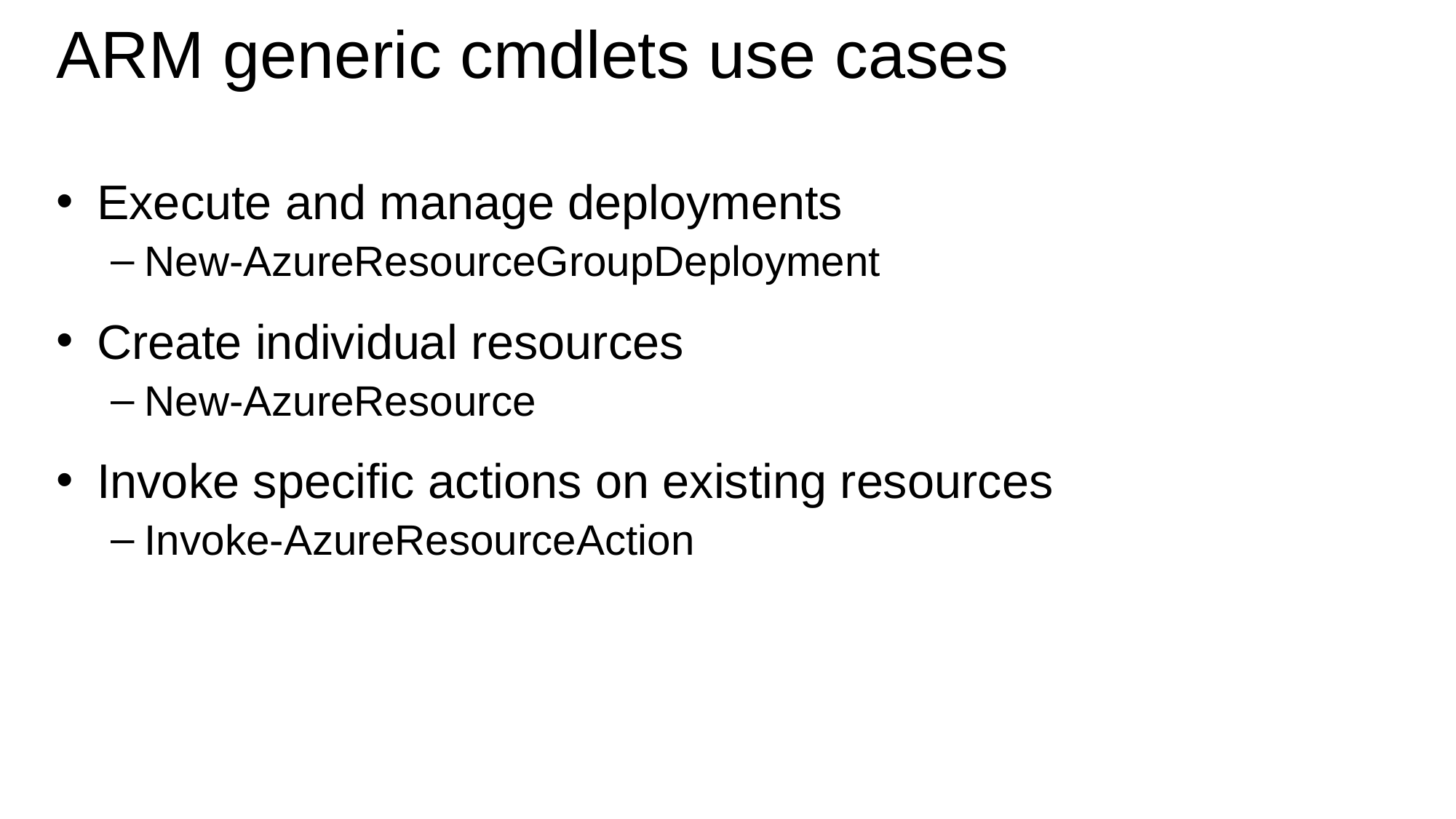

# ARM generic cmdlets use cases
Execute and manage deployments
New-AzureResourceGroupDeployment
Create individual resources
New-AzureResource
Invoke specific actions on existing resources
Invoke-AzureResourceAction